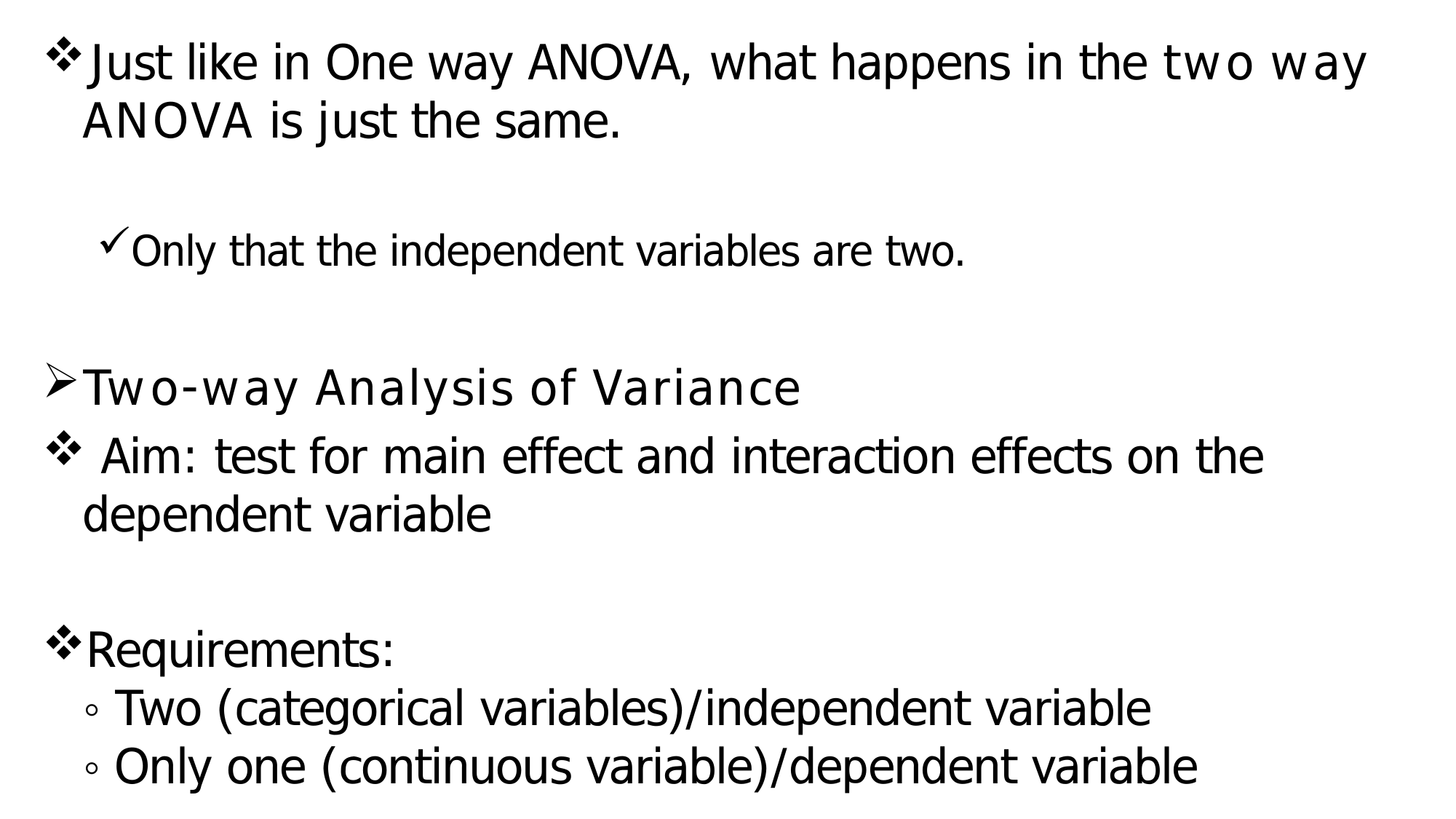

Just like in One way ANOVA, what happens in the two way ANOVA is just the same.

Only that the independent variables are two.

Two-way Analysis of Variance
 Aim: test for main effect and interaction effects on the dependent variable

Requirements:
◦ Two (categorical variables)/independent variable
◦ Only one (continuous variable)/dependent variable